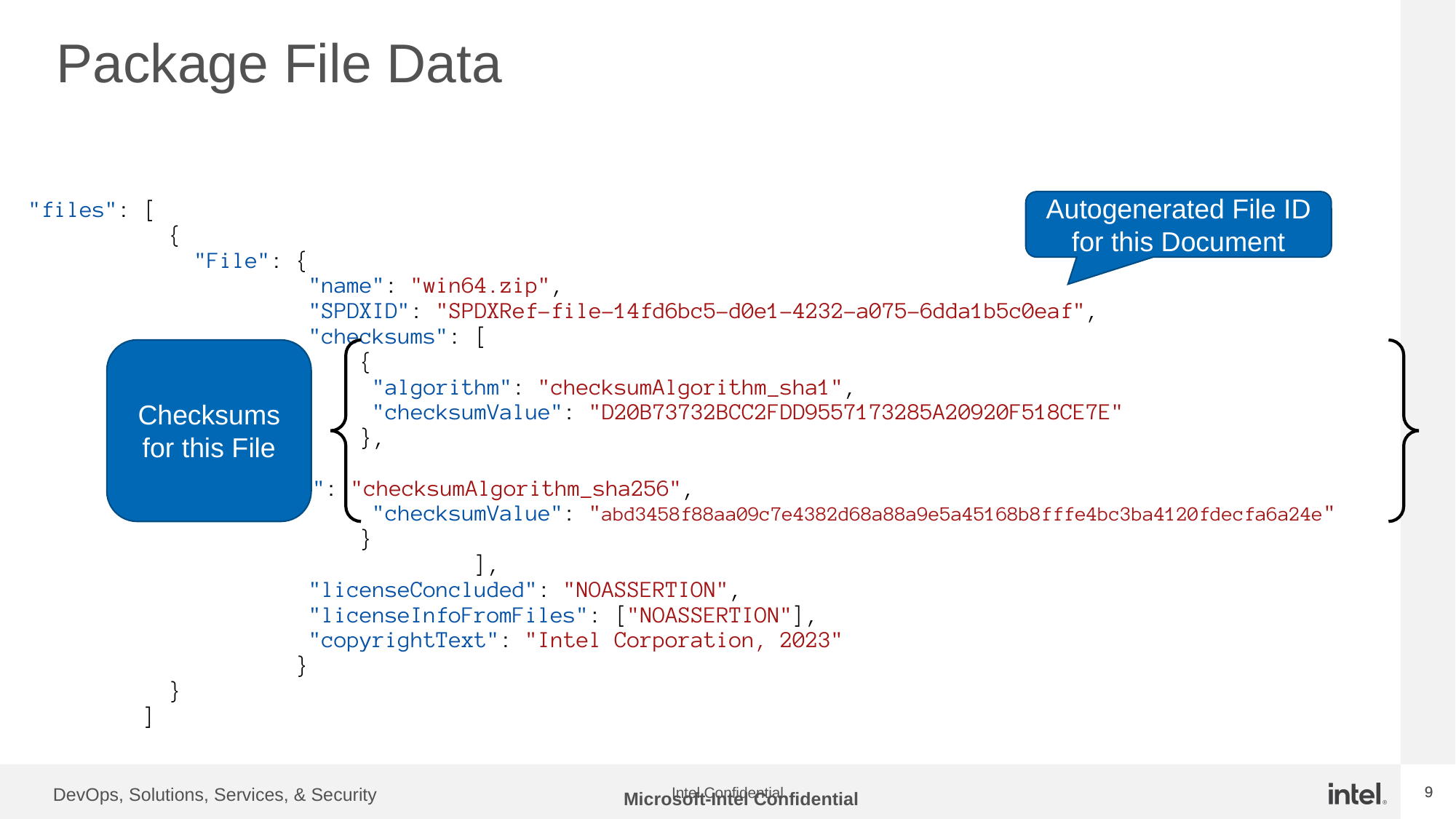

# Package File Data
"files": [
           {
             "File": {
                      "name": "win64.zip",
                      "SPDXID": "SPDXRef-file-14fd6bc5-d0e1-4232-a075-6dda1b5c0eaf",
                      "checksums": [
                          {
                           "algorithm": "checksumAlgorithm_sha1",
                           "checksumValue": "D20B73732BCC2FDD9557173285A20920F518CE7E"
                          },
			   {
			    "algorithm": "checksumAlgorithm_sha256",
                           "checksumValue": "abd3458f88aa09c7e4382d68a88a9e5a45168b8fffe4bc3ba4120fdecfa6a24e"
                          }
                                   ],
                      "licenseConcluded": "NOASSERTION",
                      "licenseInfoFromFiles": ["NOASSERTION"],
                      "copyrightText": "Intel Corporation, 2023"
                     }
           }
         ]

Autogenerated File ID for this Document
Checksums for this File

Microsoft-Intel Confidential